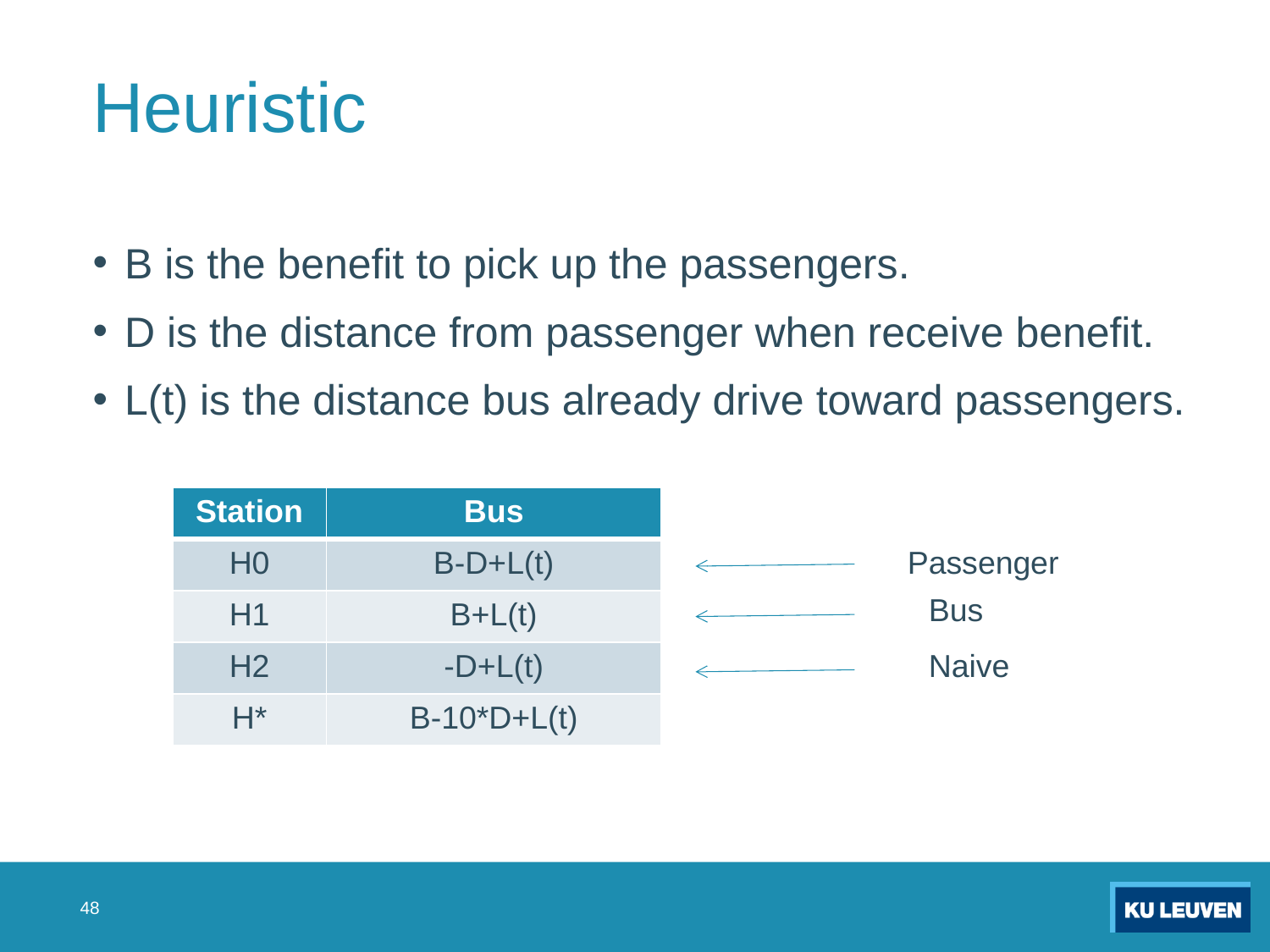

# Heuristic
B is the benefit to pick up the passengers.
D is the distance from passenger when receive benefit.
L(t) is the distance bus already drive toward passengers.

| Station | Bus |
| --- | --- |
| H0 | B-D+L(t) |
| H1 | B+L(t) |
| H2 | -D+L(t) |
| H\* | B-10\*D+L(t) |
Passenger
Bus
Naive

48